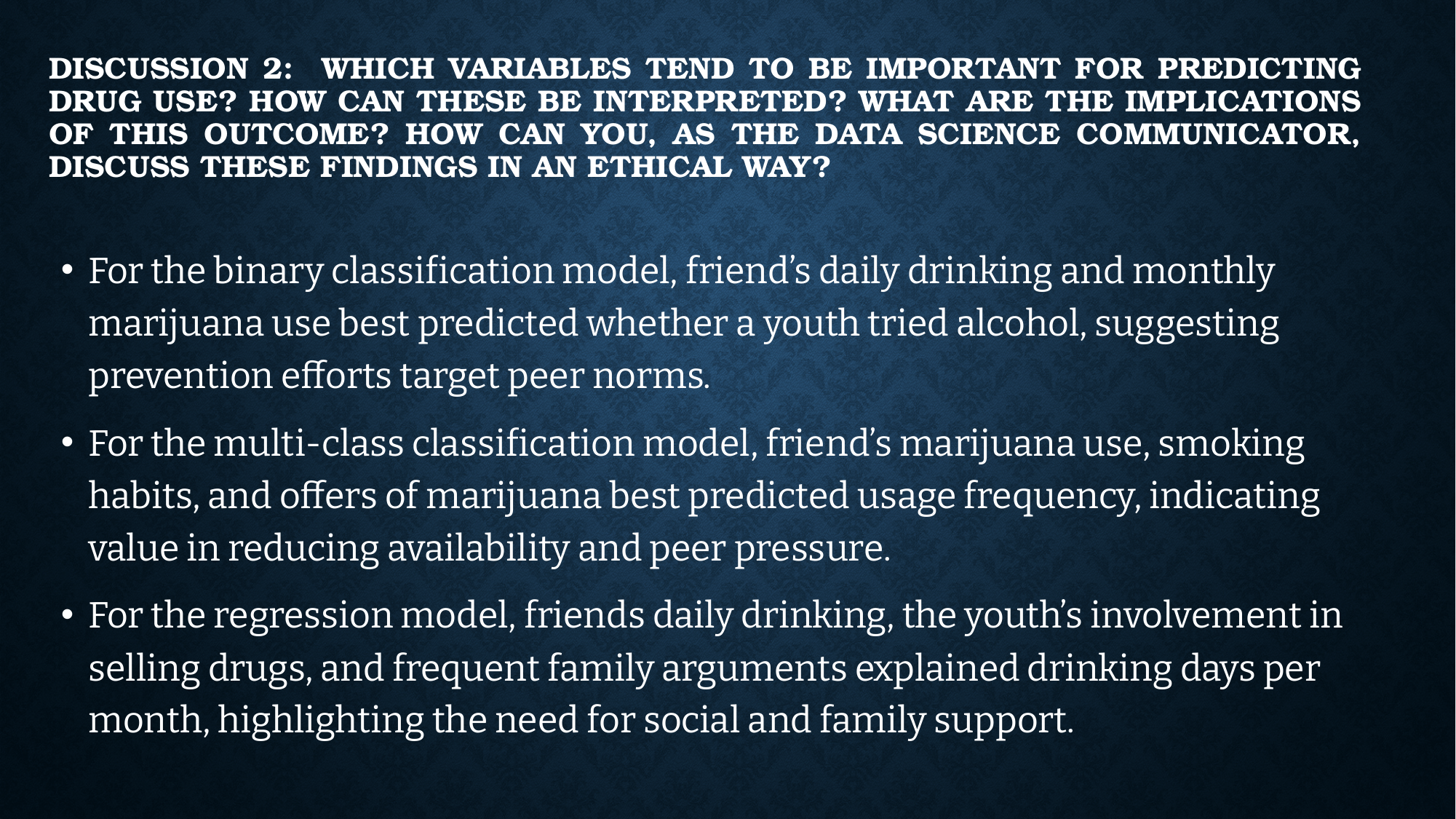

# DISCUSSION 2:  Which variables tend to be important for predicting drug use? How can these be interpreted? What are the implications of this outcome? How can you, as the data science communicator, discuss these findings in an ethical way?
For the binary classification model, friend’s daily drinking and monthly marijuana use best predicted whether a youth tried alcohol, suggesting prevention efforts target peer norms.
For the multi-class classification model, friend’s marijuana use, smoking habits, and offers of marijuana best predicted usage frequency, indicating value in reducing availability and peer pressure.
For the regression model, friends daily drinking, the youth’s involvement in selling drugs, and frequent family arguments explained drinking days per month, highlighting the need for social and family support.